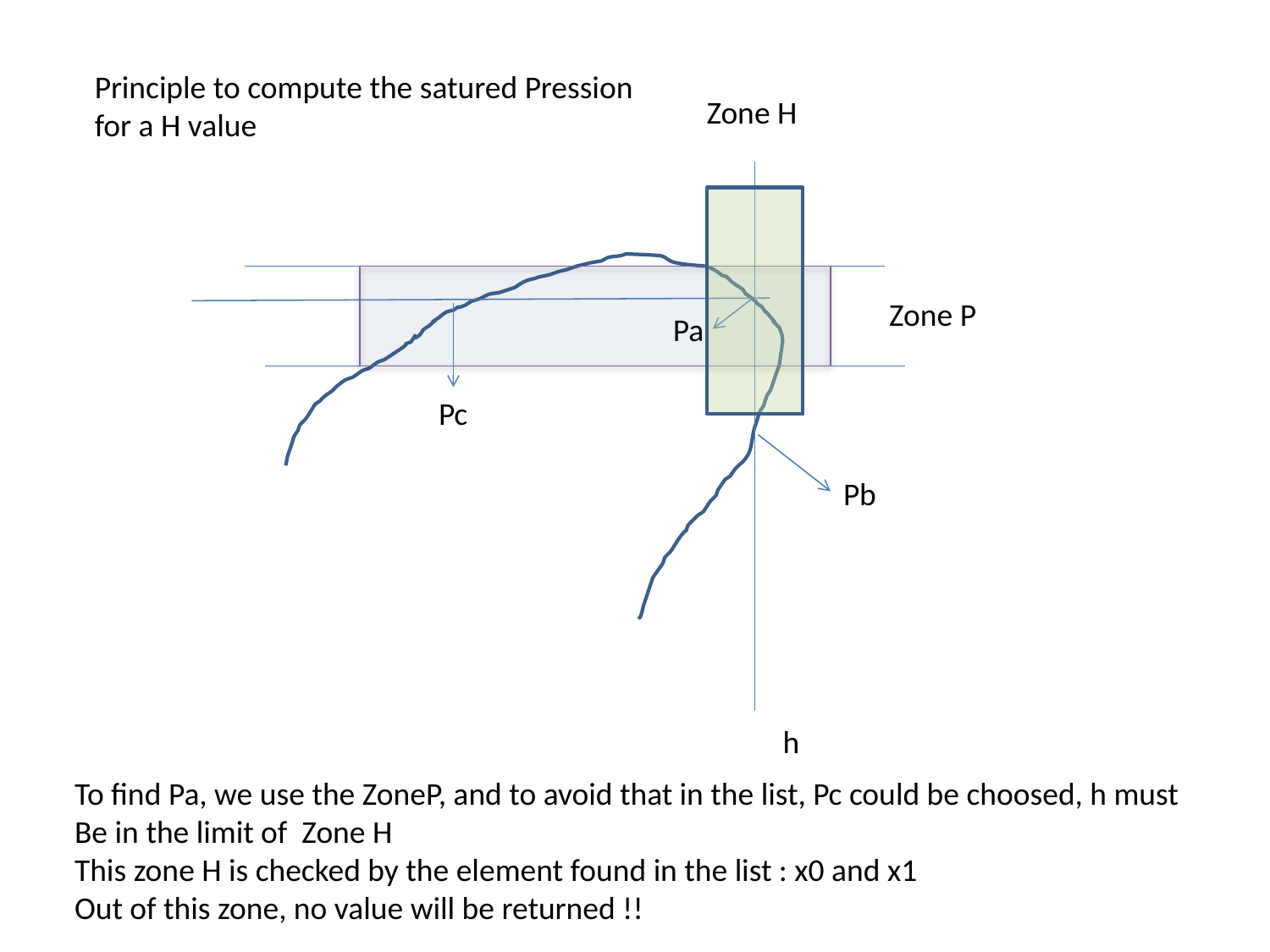

Principle to compute the satured Pression
for a H value
Zone H

Zone P
Pa
Pc
Pb
h
To find Pa, we use the ZoneP, and to avoid that in the list, Pc could be choosed, h must
Be in the limit of  Zone H
This zone H is checked by the element found in the list : x0 and x1
Out of this zone, no value will be returned !!